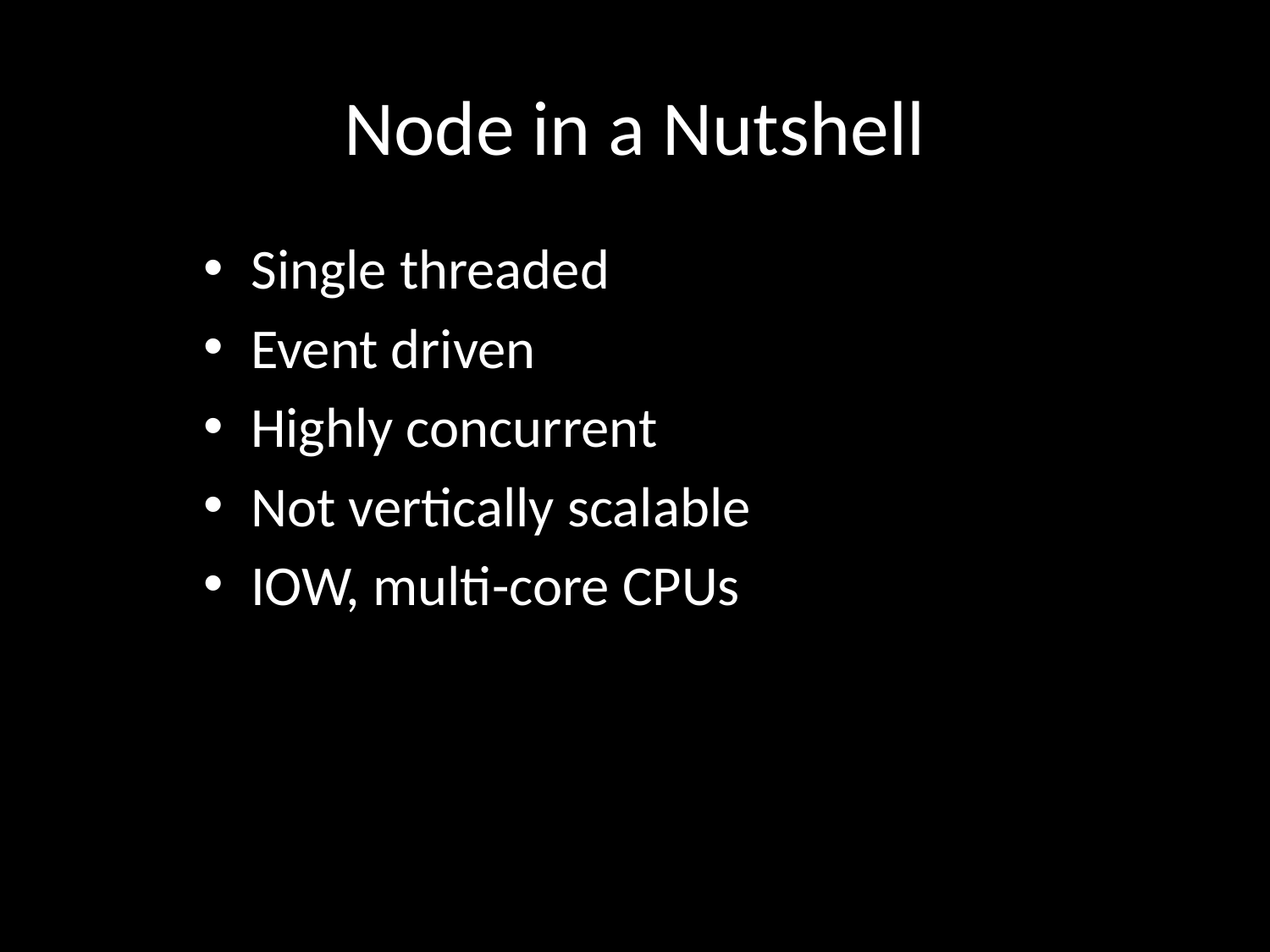

# Node in a Nutshell
Single threaded
Event driven
Highly concurrent
Not vertically scalable
IOW, multi-core CPUs